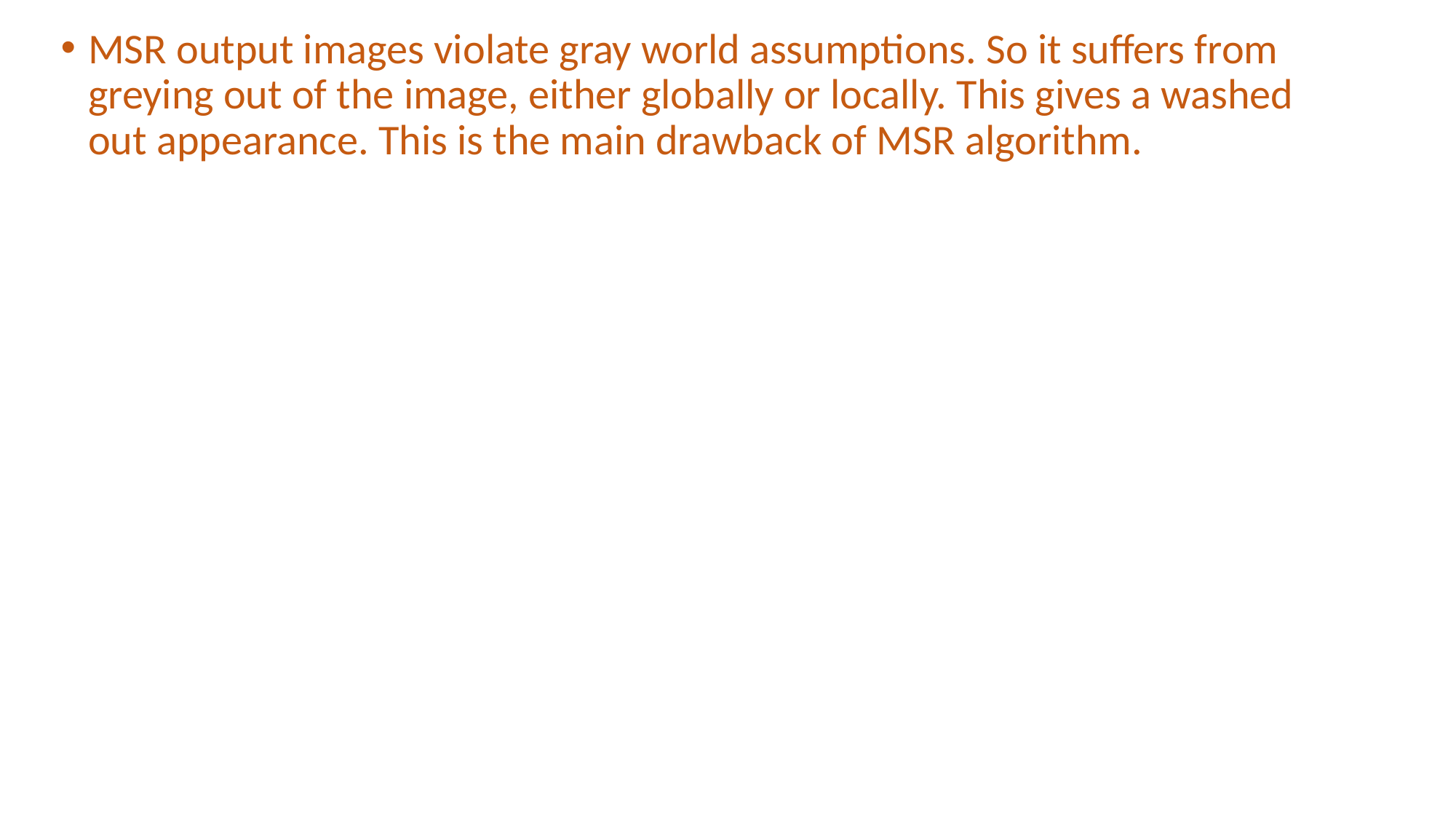

MSR output images violate gray world assumptions. So it suffers from greying out of the image, either globally or locally. This gives a washed out appearance. This is the main drawback of MSR algorithm.